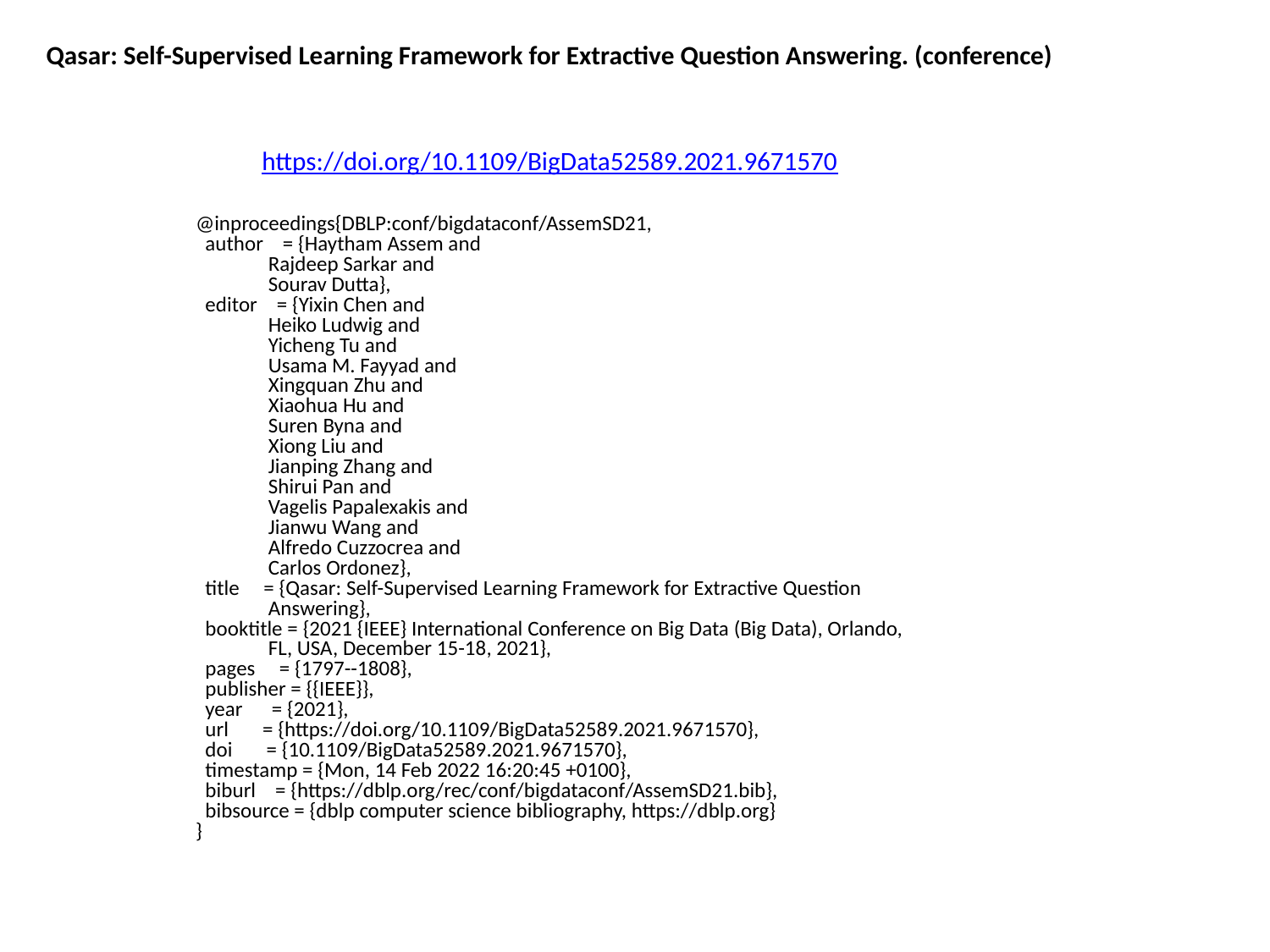

Qasar: Self-Supervised Learning Framework for Extractive Question Answering. (conference)

https://doi.org/10.1109/BigData52589.2021.9671570

@inproceedings{DBLP:conf/bigdataconf/AssemSD21,
  author    = {Haytham Assem and
               Rajdeep Sarkar and
               Sourav Dutta},
  editor    = {Yixin Chen and
               Heiko Ludwig and
               Yicheng Tu and
               Usama M. Fayyad and
               Xingquan Zhu and
               Xiaohua Hu and
               Suren Byna and
               Xiong Liu and
               Jianping Zhang and
               Shirui Pan and
               Vagelis Papalexakis and
               Jianwu Wang and
               Alfredo Cuzzocrea and
               Carlos Ordonez},
  title     = {Qasar: Self-Supervised Learning Framework for Extractive Question
               Answering},
  booktitle = {2021 {IEEE} International Conference on Big Data (Big Data), Orlando,
               FL, USA, December 15-18, 2021},
  pages     = {1797--1808},
  publisher = {{IEEE}},
  year      = {2021},
  url       = {https://doi.org/10.1109/BigData52589.2021.9671570},
  doi       = {10.1109/BigData52589.2021.9671570},
  timestamp = {Mon, 14 Feb 2022 16:20:45 +0100},
  biburl    = {https://dblp.org/rec/conf/bigdataconf/AssemSD21.bib},
  bibsource = {dblp computer science bibliography, https://dblp.org}
}